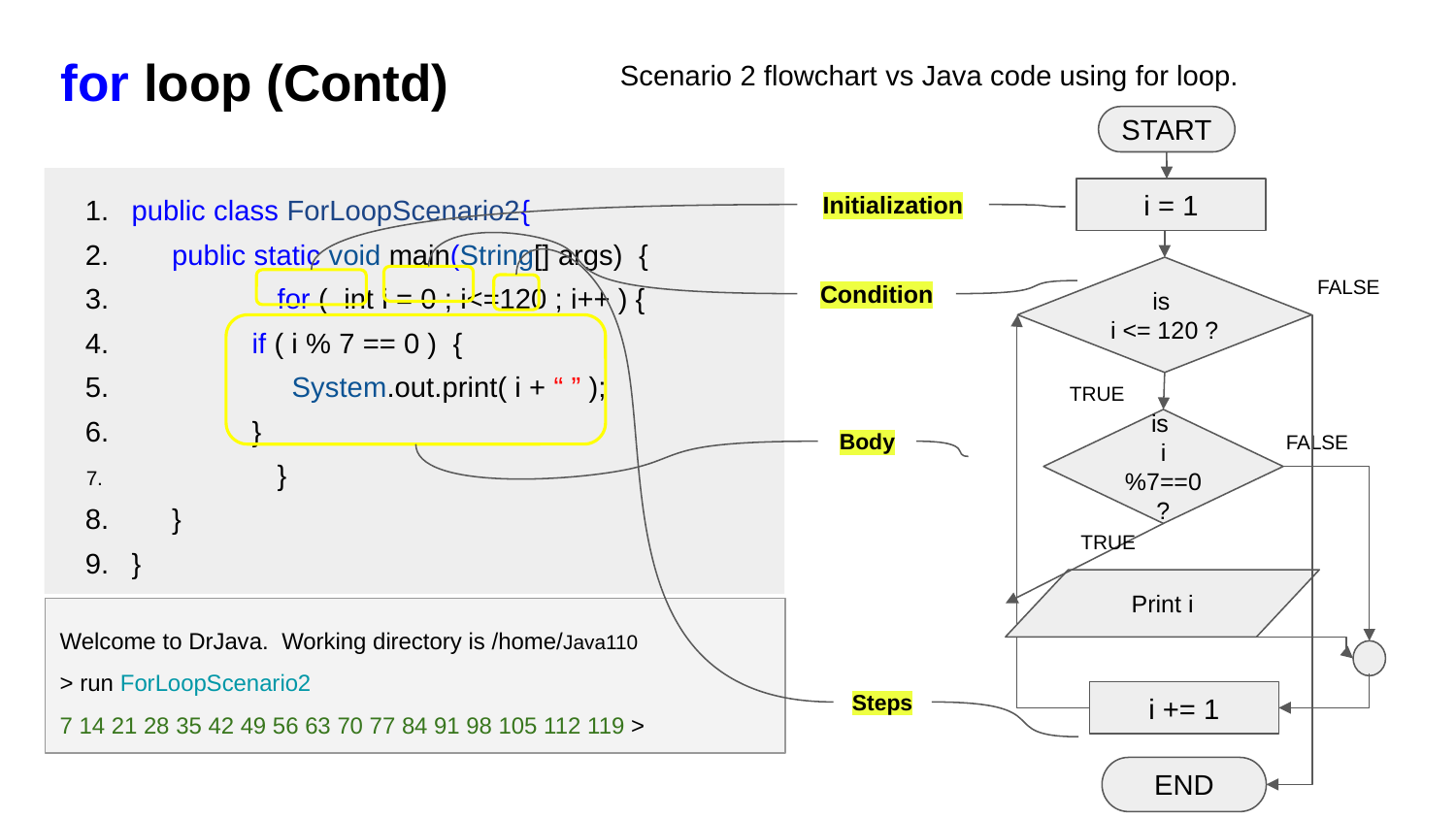

# for loop (Contd)
Scenario 2 flowchart vs Java code using for loop.
START
i = 1
is
i <= 120 ?
FALSE
TRUE
is
i%7==0 ?
FALSE
TRUE
Print i

i += 1
END
public class ForLoopScenario2{
     public static void main(String[] args)  {
     	for (  int i = 0 ; i<=120 ; i++ ) {
               if ( i % 7 == 0 )  {
                    System.out.print( i + “ ” );
               }
 	}
     }
}
Initialization
Condition

Body
Welcome to DrJava.  Working directory is /home/Java110
> run ForLoopScenario2
7 14 21 28 35 42 49 56 63 70 77 84 91 98 105 112 119 >
Steps